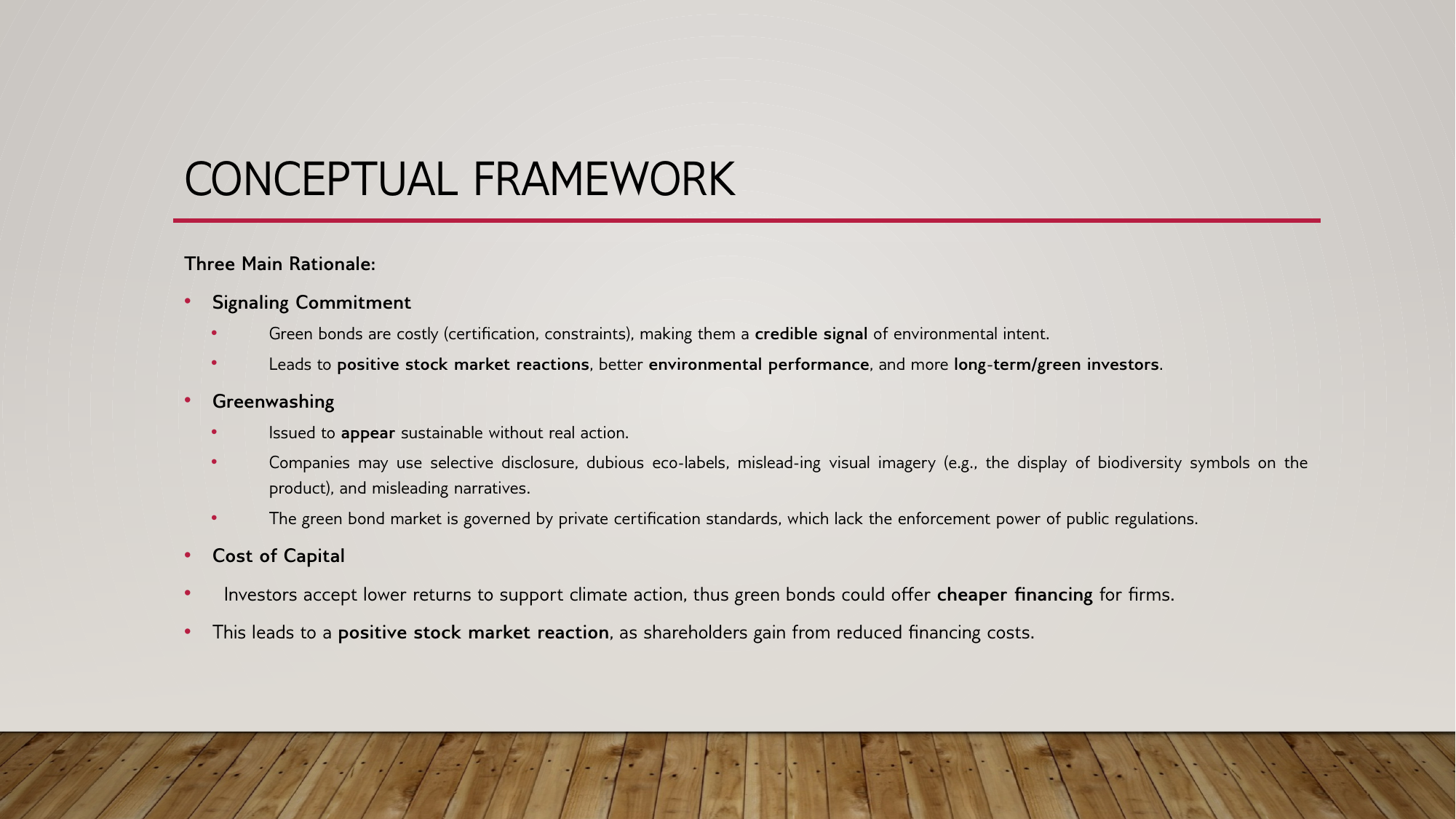

# Conceptual framework
Three Main Rationale:
Signaling Commitment
Green bonds are costly (certification, constraints), making them a credible signal of environmental intent.
Leads to positive stock market reactions, better environmental performance, and more long-term/green investors.
Greenwashing
Issued to appear sustainable without real action.
Companies may use selective disclosure, dubious eco-labels, mislead-ing visual imagery (e.g., the display of biodiversity symbols on the product), and misleading narratives.
The green bond market is governed by private certification standards, which lack the enforcement power of public regulations.
Cost of Capital
  Investors accept lower returns to support climate action, thus green bonds could offer cheaper financing for firms.
This leads to a positive stock market reaction, as shareholders gain from reduced financing costs.